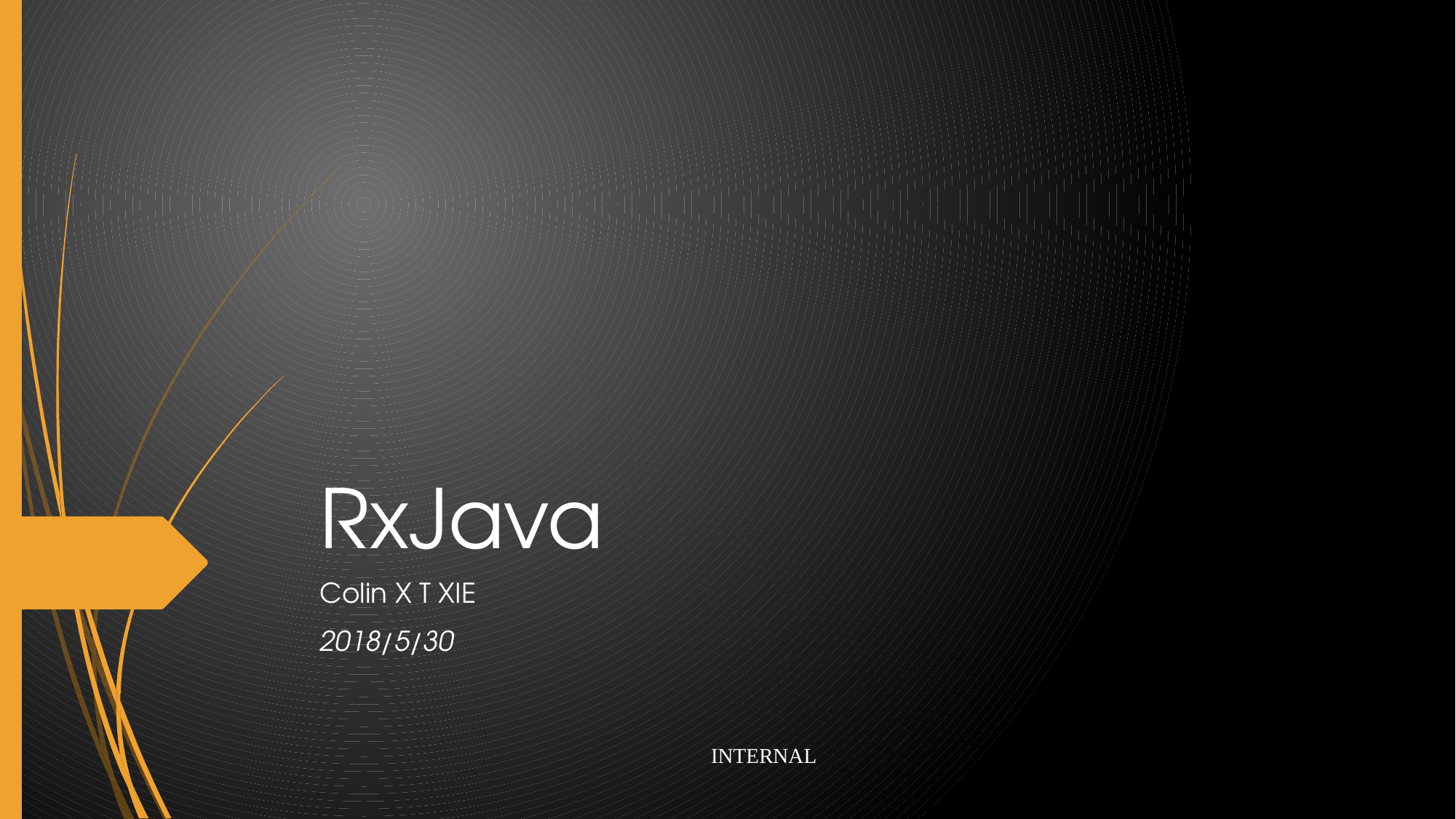

# RxJava
Colin X T XIE
2018/5/30
INTERNAL